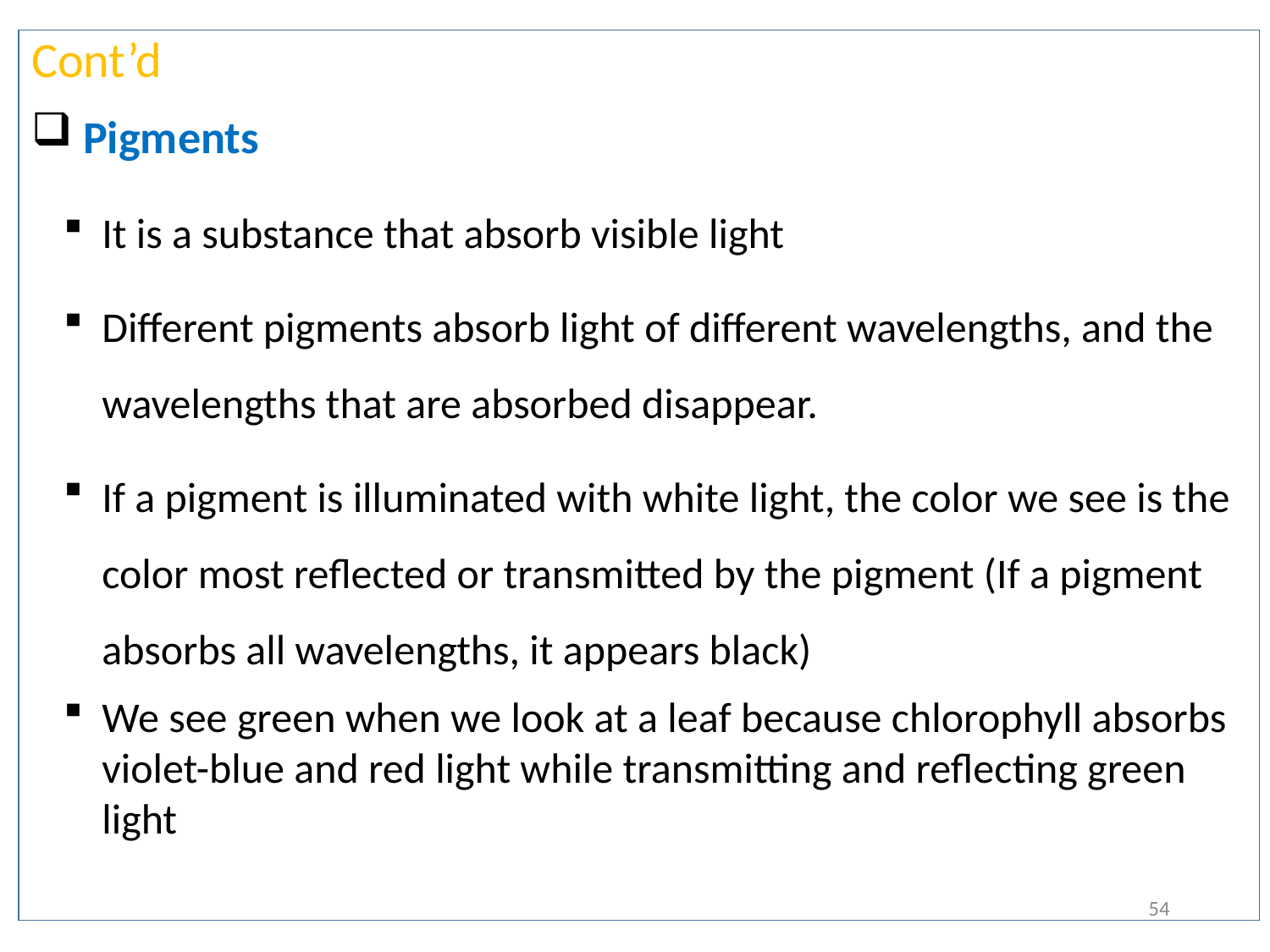

# Cont’d

 Pigments
It is a substance that absorb visible light
Different pigments absorb light of different wavelengths, and the wavelengths that are absorbed disappear.
If a pigment is illuminated with white light, the color we see is the color most reflected or transmitted by the pigment (If a pigment absorbs all wavelengths, it appears black)
We see green when we look at a leaf because chlorophyll absorbs violet-blue and red light while transmitting and reflecting green light

54